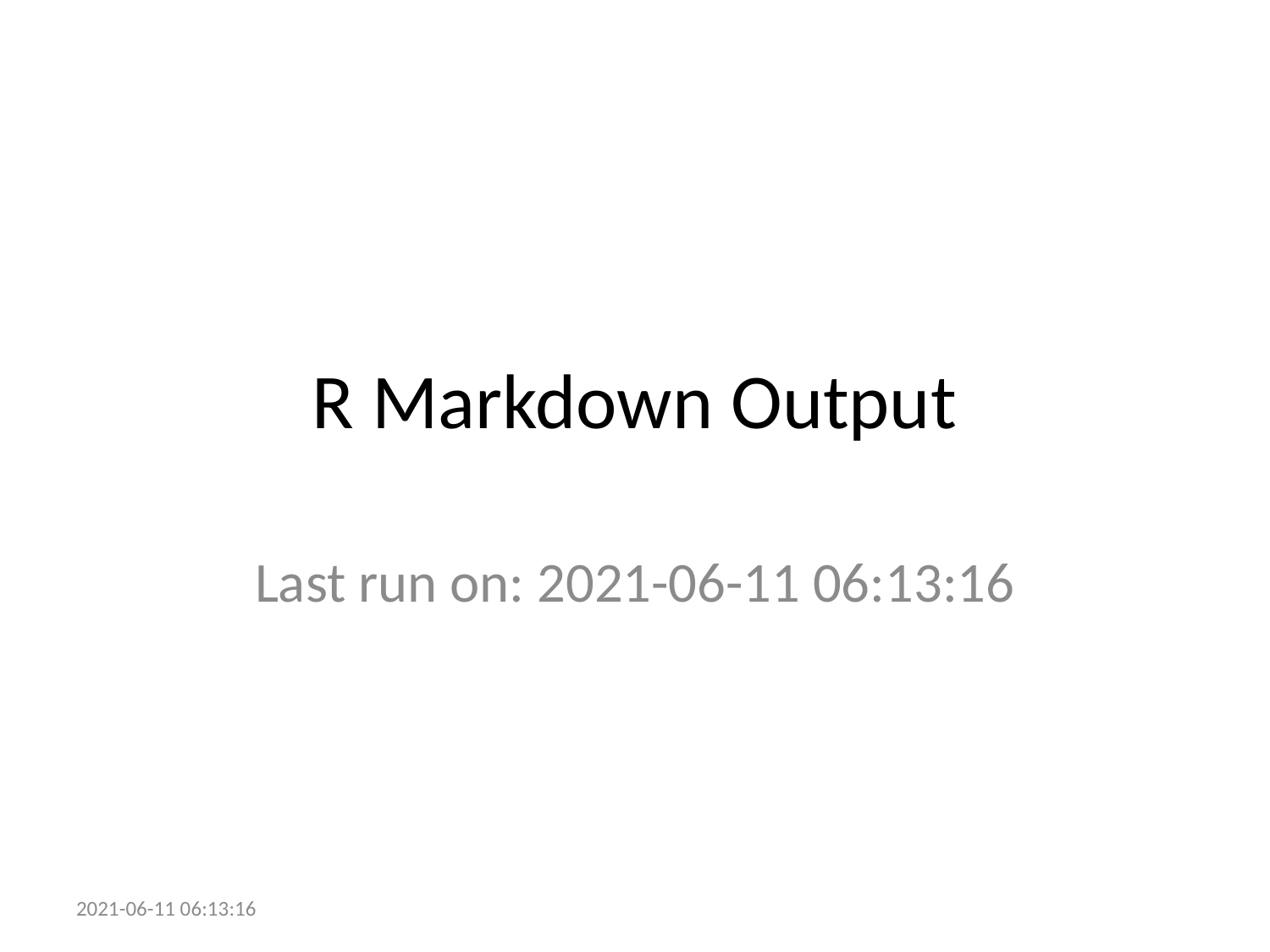

# R Markdown Output
Last run on: 2021-06-11 06:13:16
2021-06-11 06:13:16